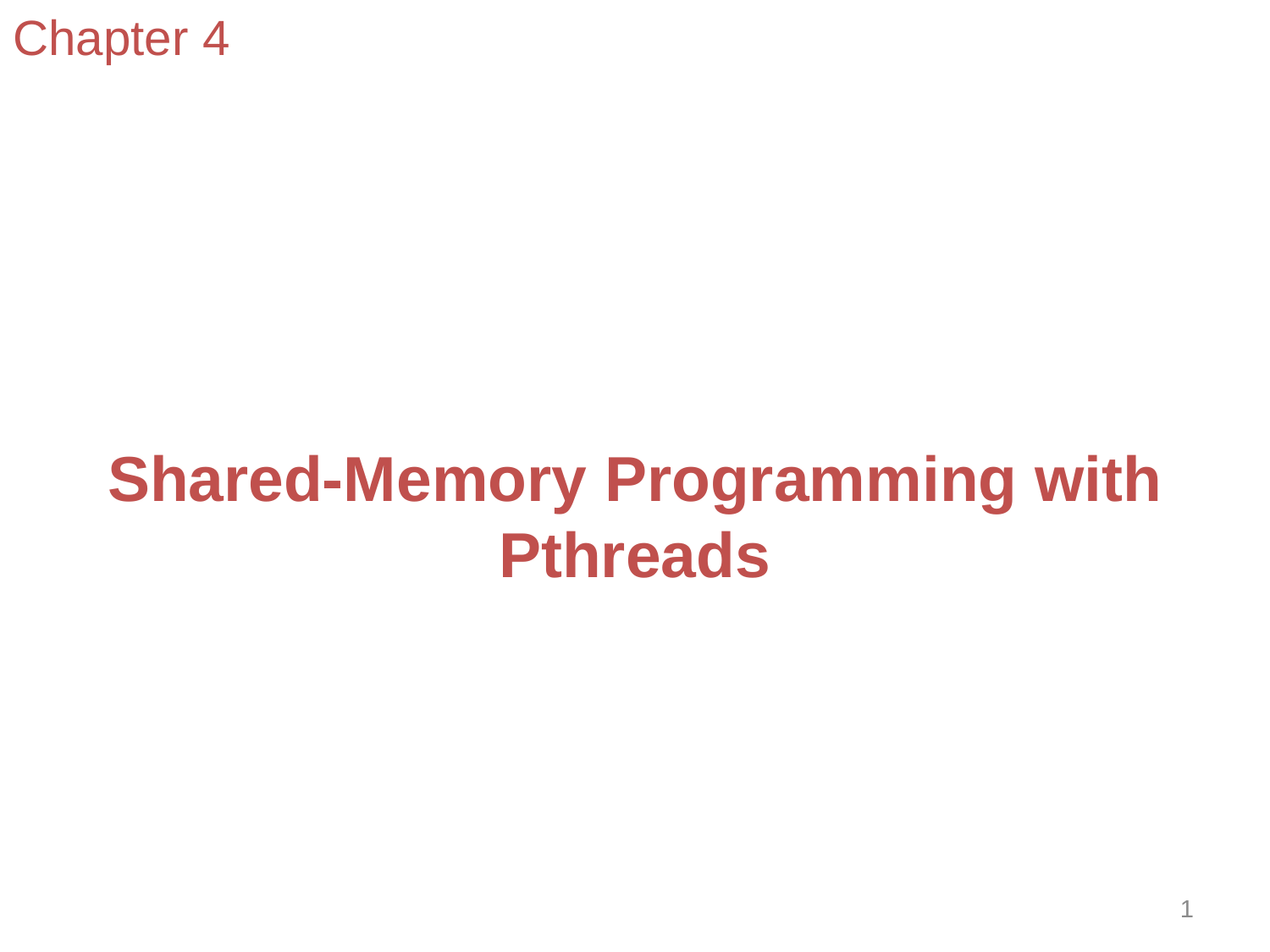

Chapter 4
Shared-Memory Programming with Pthreads
1